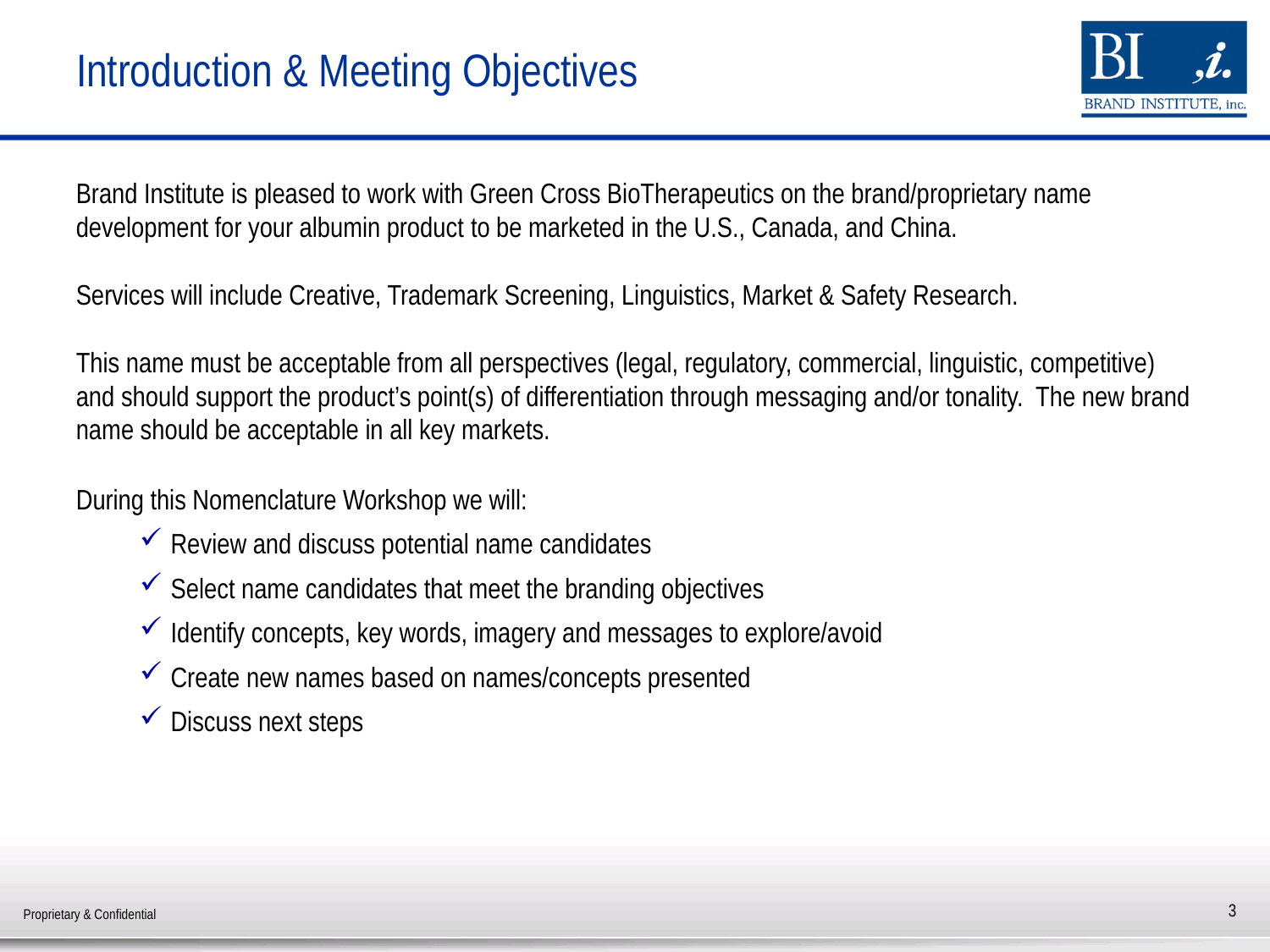

# Introduction & Meeting Objectives
Brand Institute is pleased to work with Green Cross BioTherapeutics on the brand/proprietary name development for your albumin product to be marketed in the U.S., Canada, and China.

Services will include Creative, Trademark Screening, Linguistics, Market & Safety Research.

This name must be acceptable from all perspectives (legal, regulatory, commercial, linguistic, competitive) and should support the product’s point(s) of differentiation through messaging and/or tonality.  The new brand name should be acceptable in all key markets.

During this Nomenclature Workshop we will:
Review and discuss potential name candidates
Select name candidates that meet the branding objectives
Identify concepts, key words, imagery and messages to explore/avoid
Create new names based on names/concepts presented
Discuss next steps